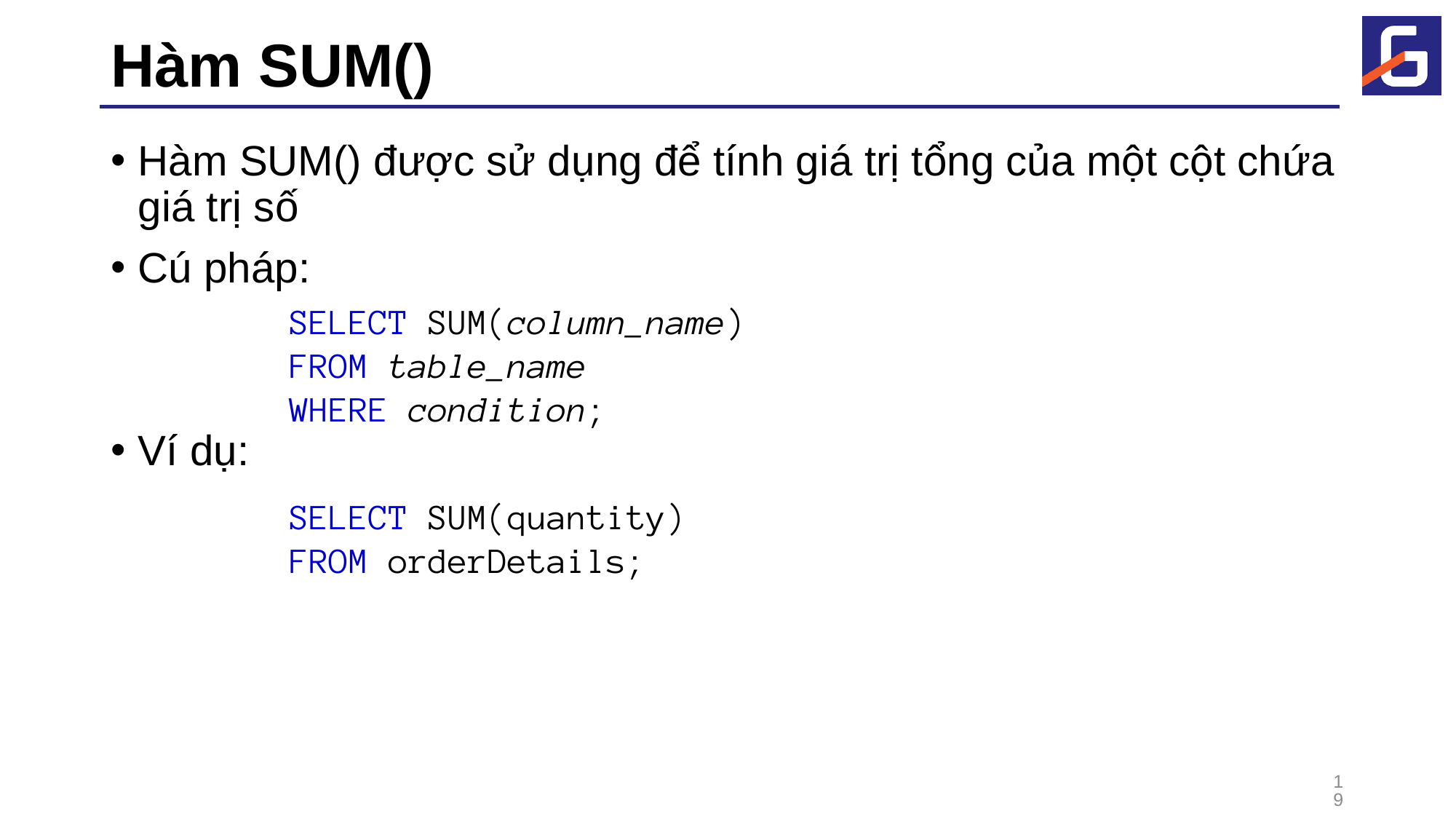

# Hàm SUM()
Hàm SUM() được sử dụng để tính giá trị tổng của một cột chứa giá trị số
Cú pháp:

Ví dụ:
SELECT SUM(column_name)
FROM table_name
WHERE condition;
SELECT SUM(quantity)
FROM orderDetails;
19